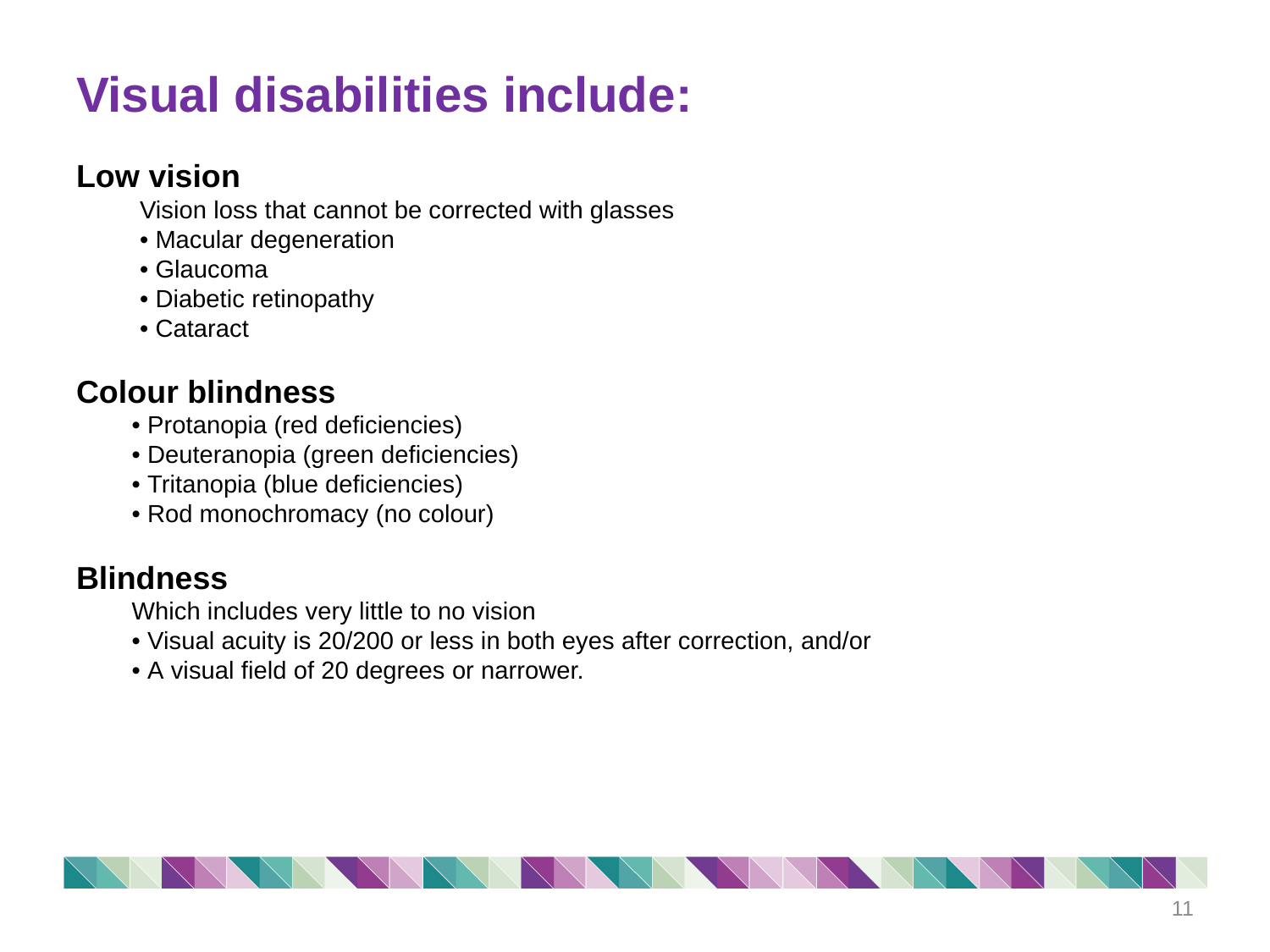

# Visual disabilities include:
Low vision
Vision loss that cannot be corrected with glasses
• Macular degeneration
• Glaucoma
• Diabetic retinopathy
• Cataract

Colour blindness
• Protanopia (red deficiencies)
• Deuteranopia (green deficiencies)
• Tritanopia (blue deficiencies)
• Rod monochromacy (no colour)

Blindness
Which includes very little to no vision
• Visual acuity is 20/200 or less in both eyes after correction, and/or
• A visual field of 20 degrees or narrower.
11